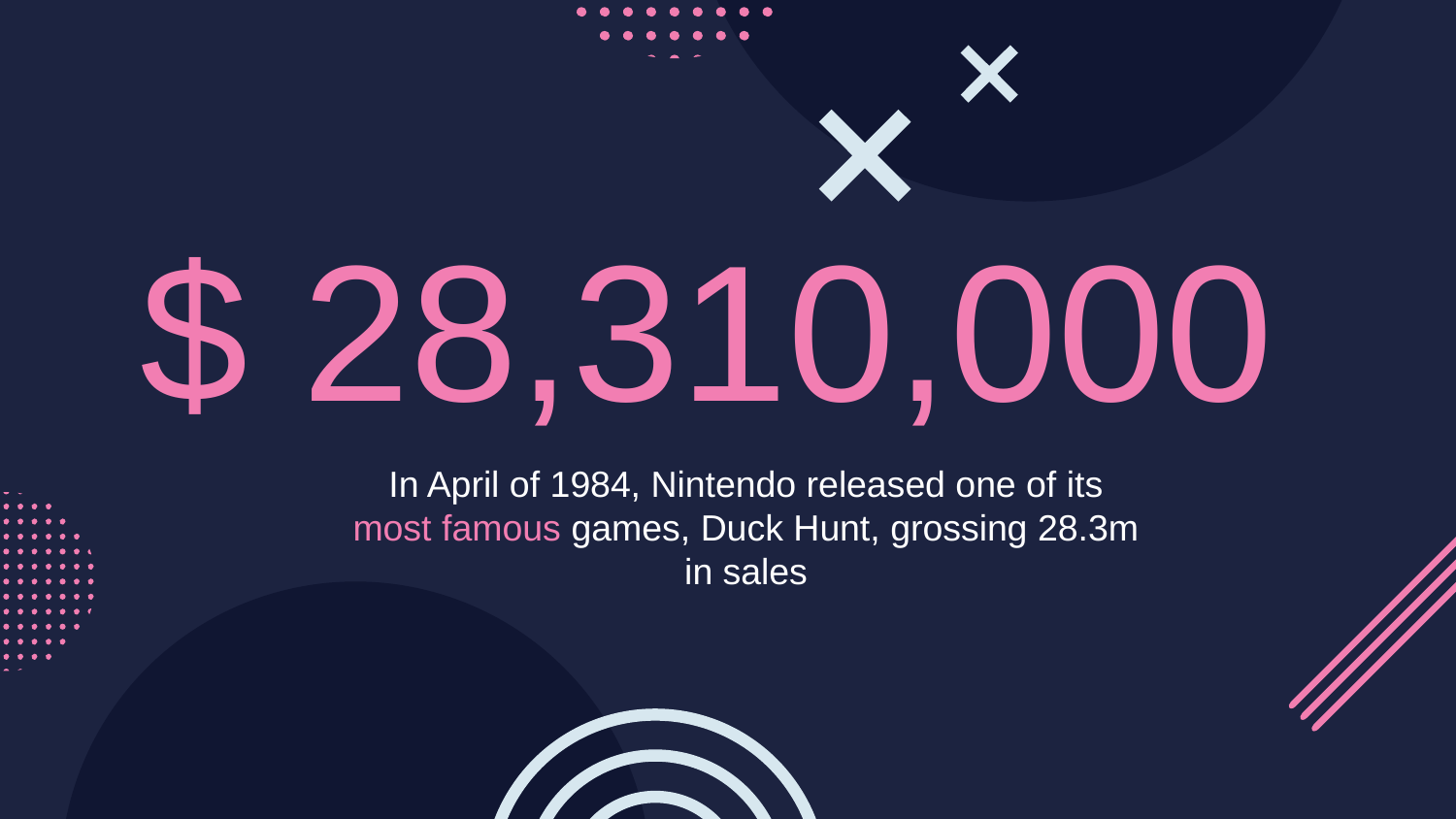

# $ 28,310,000
In April of 1984, Nintendo released one of its most famous games, Duck Hunt, grossing 28.3m in sales